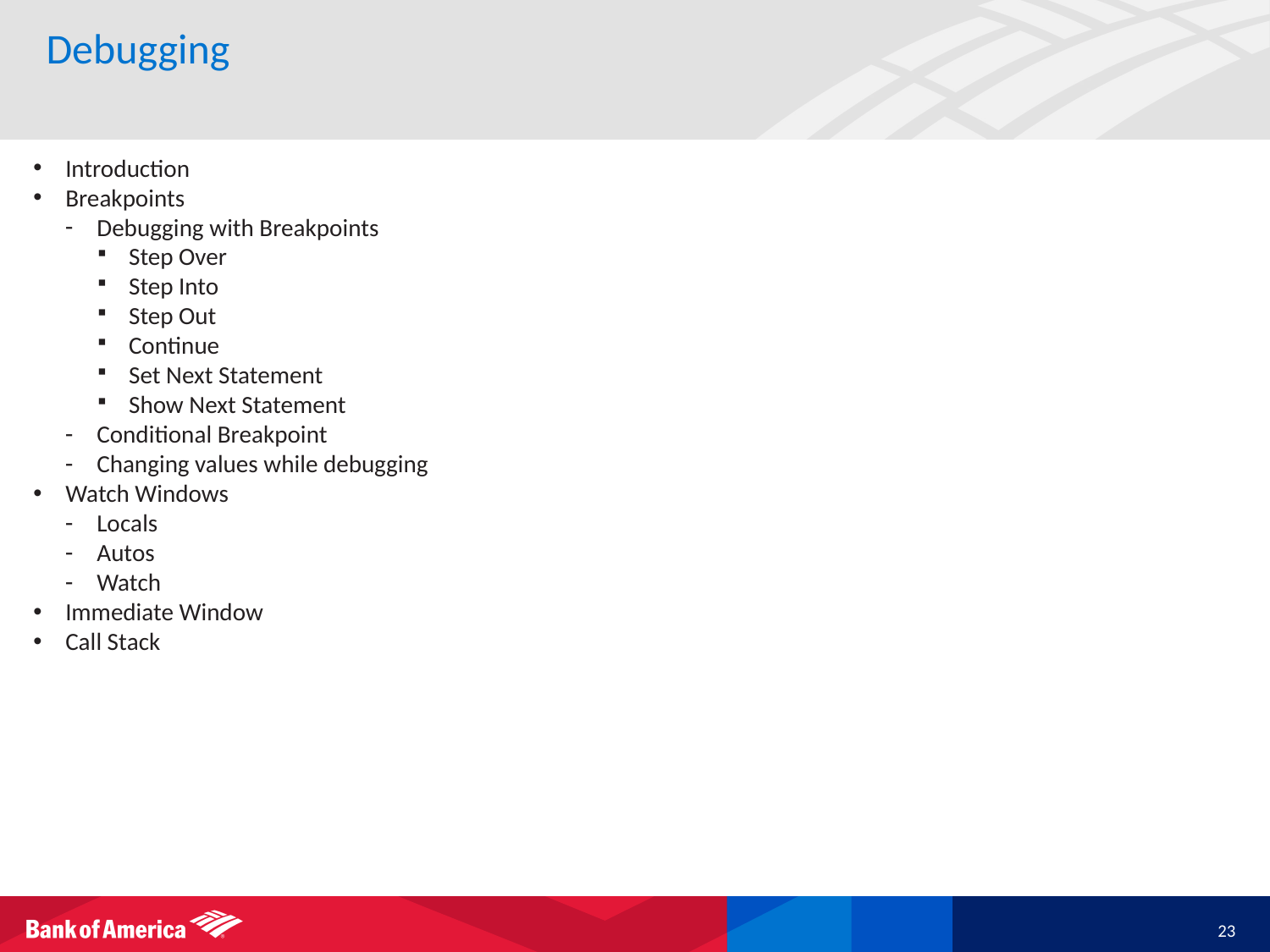

# Debugging
Introduction
Breakpoints
Debugging with Breakpoints
Step Over
Step Into
Step Out
Continue
Set Next Statement
Show Next Statement
Conditional Breakpoint
Changing values while debugging
Watch Windows
Locals
Autos
Watch
Immediate Window
Call Stack

23